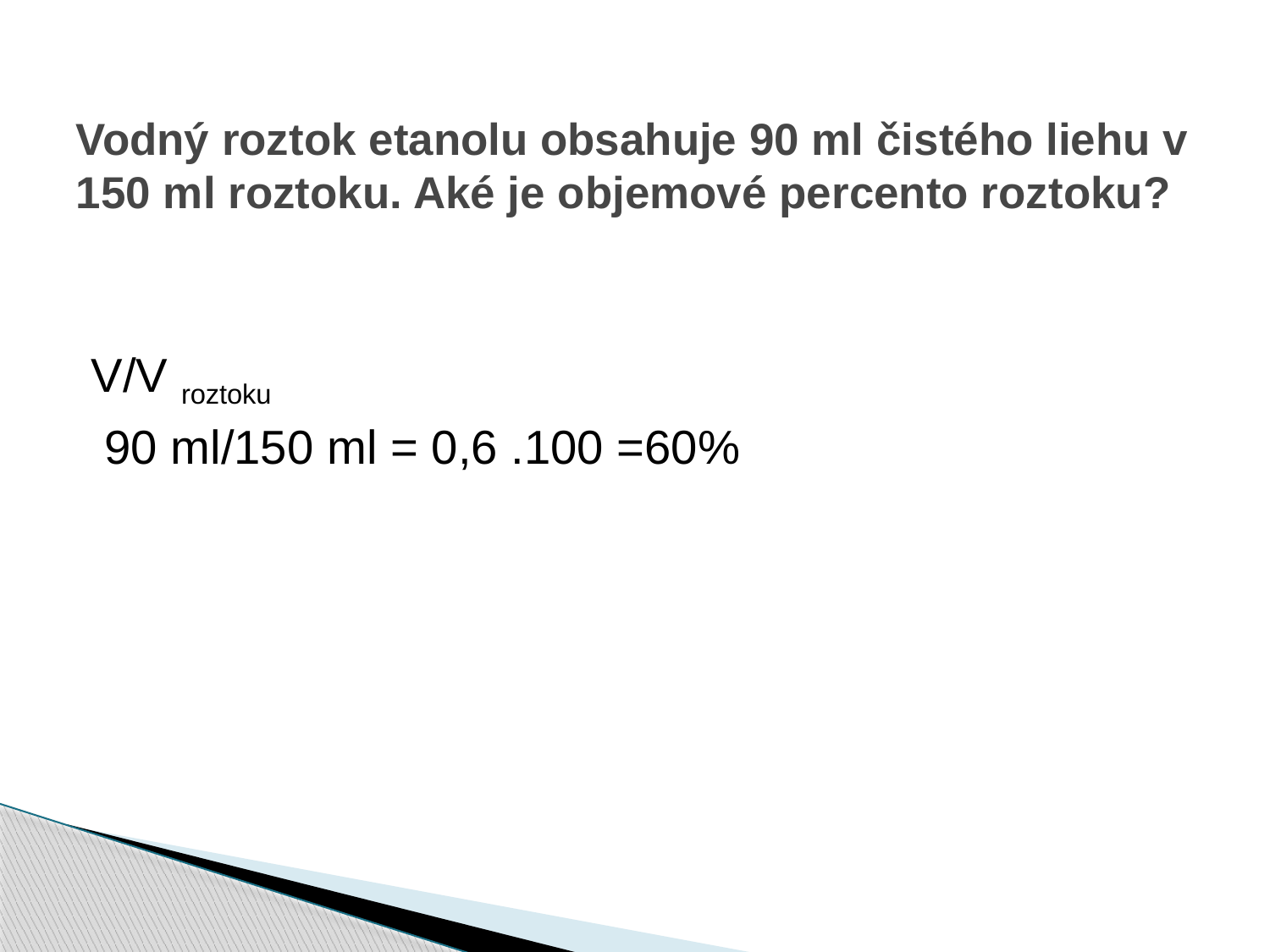

# Vodný roztok etanolu obsahuje 90 ml čistého liehu v 150 ml roztoku. Aké je objemové percento roztoku?
V/V roztoku
 90 ml/150 ml = 0,6 .100 =60%